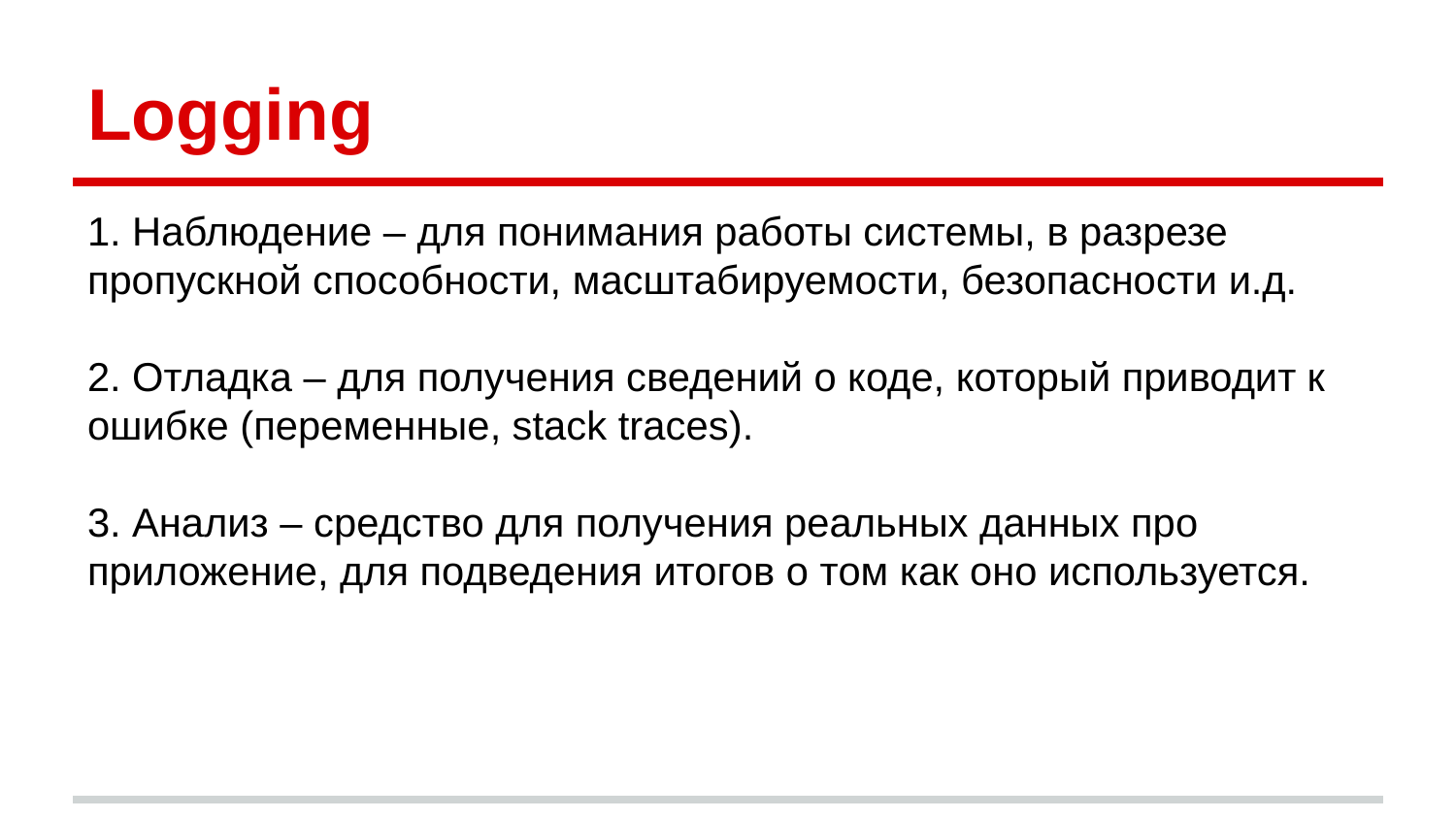

# Logging
1. Наблюдение – для понимания работы системы, в разрезе пропускной способности, масштабируемости, безопасности и.д.

2. Отладка – для получения сведений о коде, который приводит к ошибке (переменные, stack traces).

3. Анализ – средство для получения реальных данных про приложение, для подведения итогов о том как оно используется.